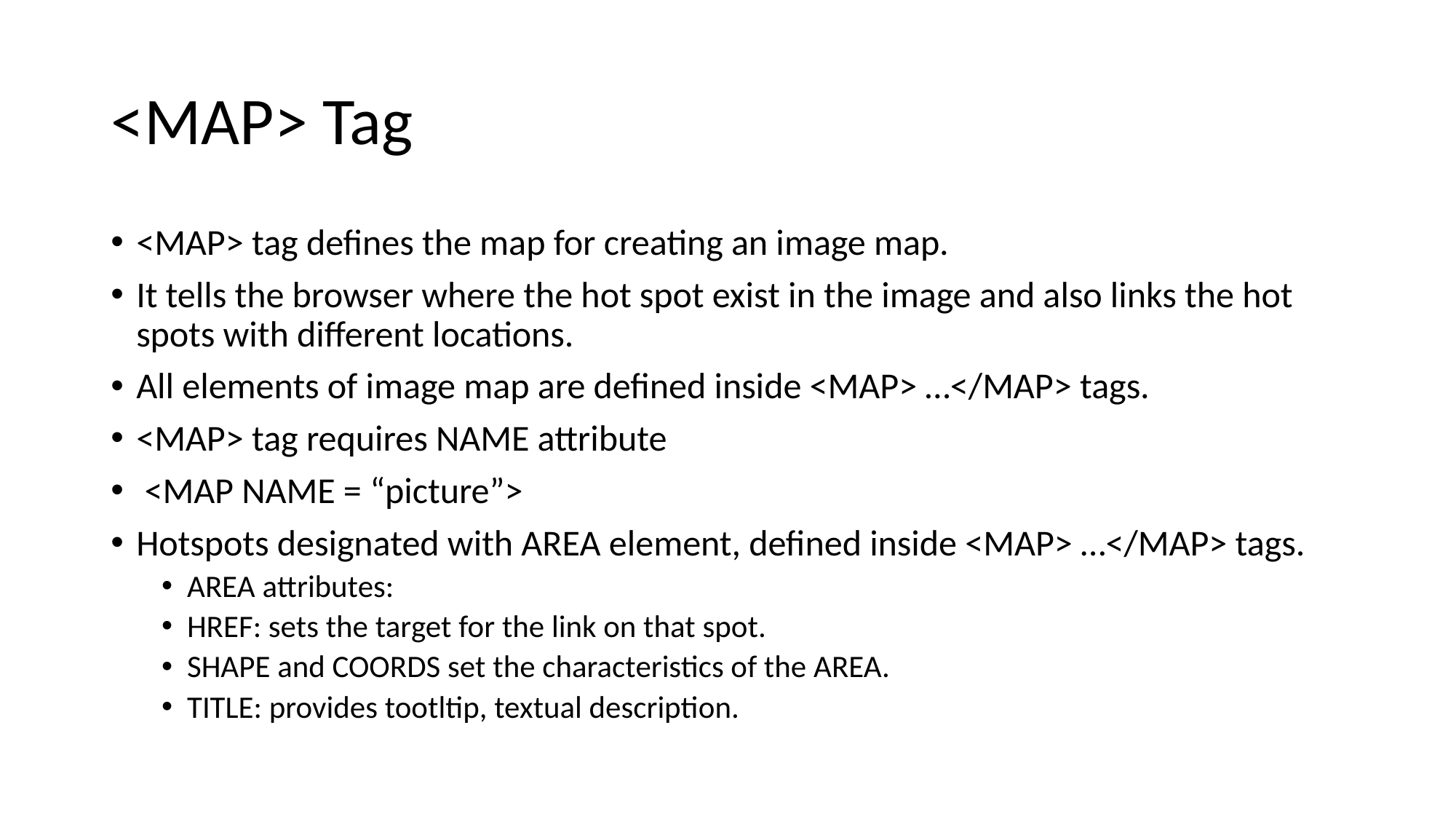

# <MAP> Tag
<MAP> tag defines the map for creating an image map.
It tells the browser where the hot spot exist in the image and also links the hot spots with different locations.
All elements of image map are defined inside <MAP> …</MAP> tags.
<MAP> tag requires NAME attribute
 <MAP NAME = “picture”>
Hotspots designated with AREA element, defined inside <MAP> …</MAP> tags.
AREA attributes:
HREF: sets the target for the link on that spot.
SHAPE and COORDS set the characteristics of the AREA.
TITLE: provides tootltip, textual description.